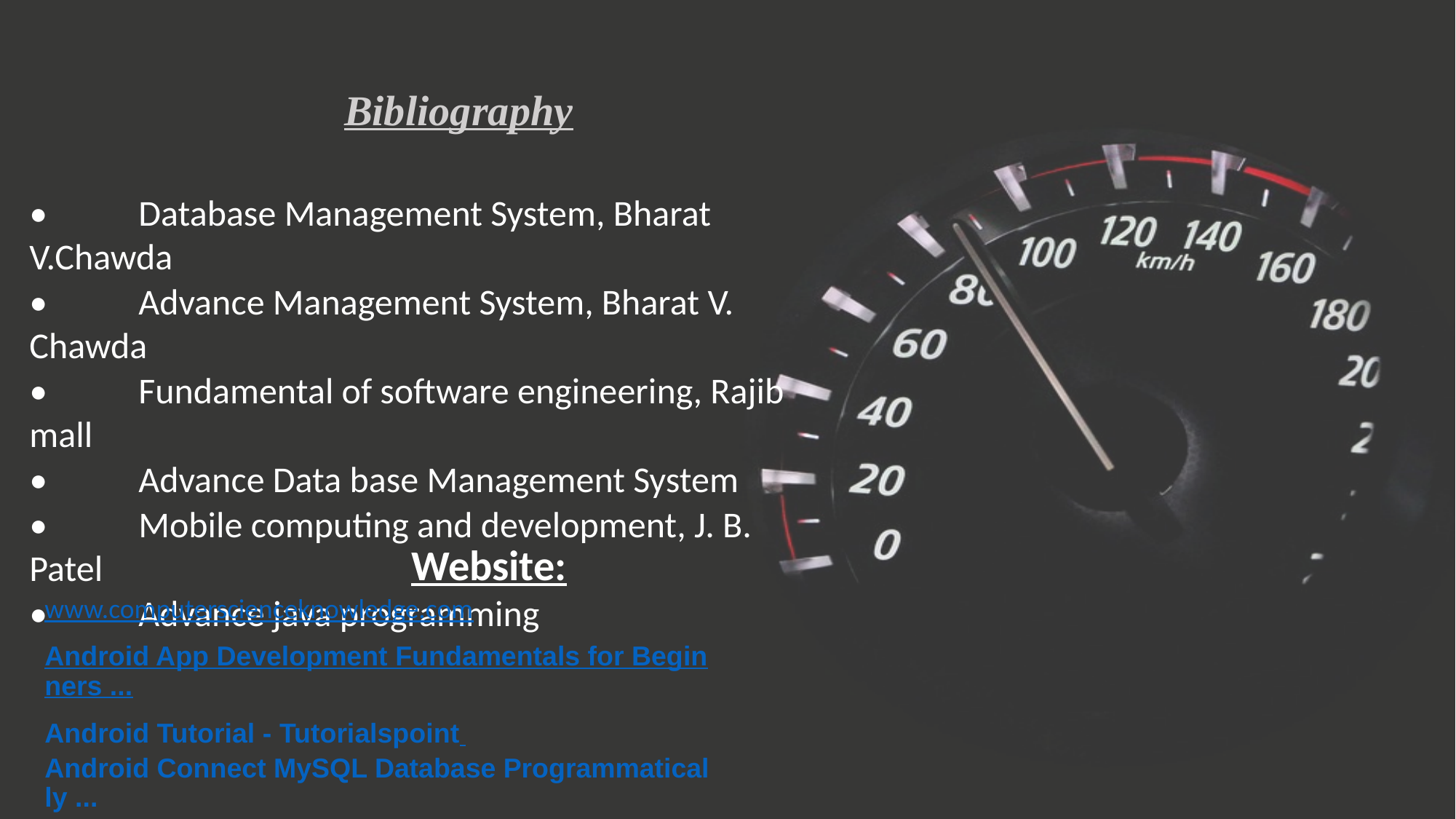

Bibliography
•	Database Management System, Bharat V.Chawda
•	Advance Management System, Bharat V. Chawda
•	Fundamental of software engineering, Rajib mall
•	Advance Data base Management System
•	Mobile computing and development, J. B. Patel
•	Advance java programming

		Website:
www.computerscienceknowledge.com
Android App Development Fundamentals for Beginners ...
Android Tutorial - Tutorialspoint Android Connect MySQL Database Programmatically ...